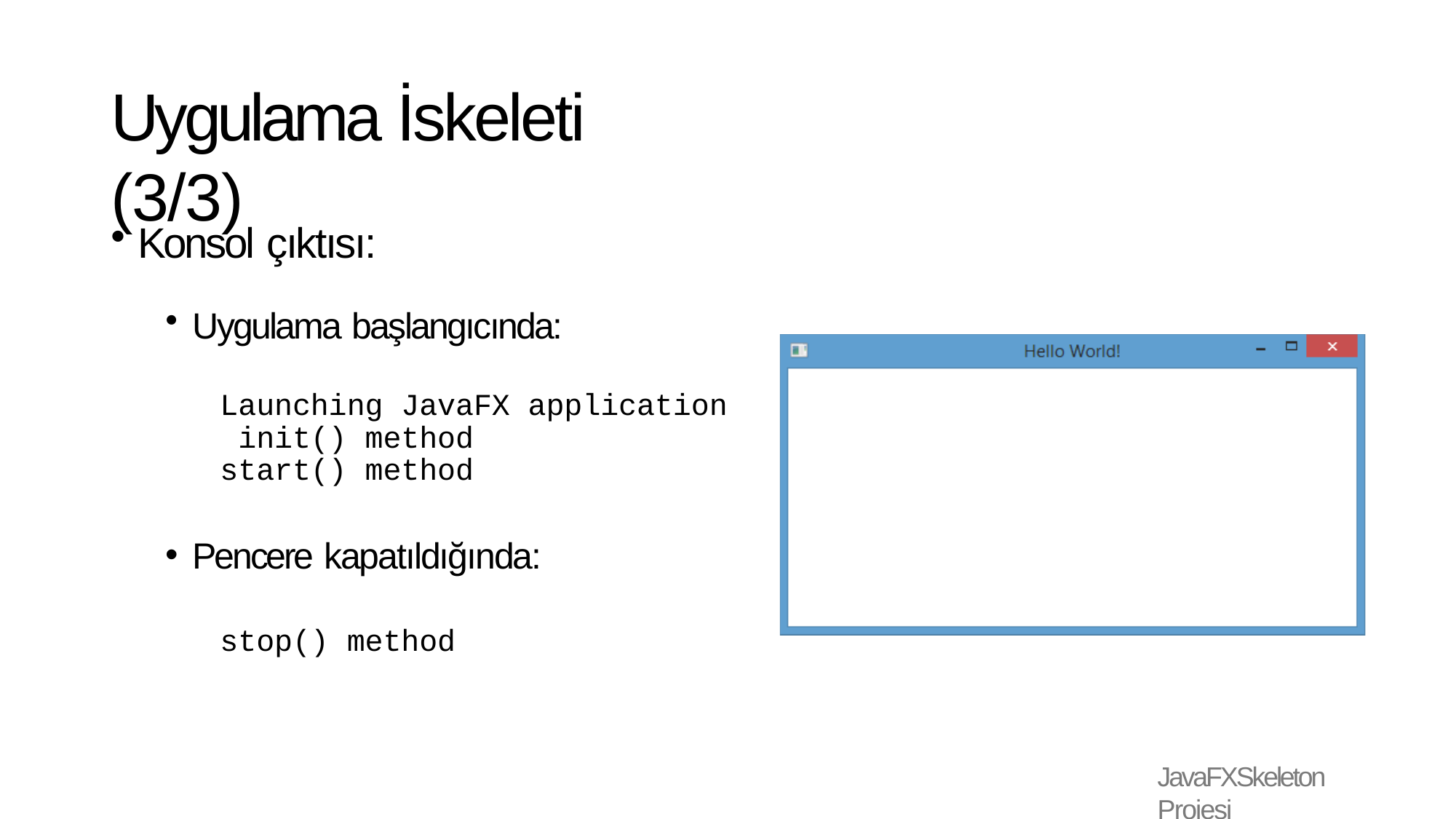

# Uygulama İskeleti (3/3)
Konsol çıktısı:
Uygulama başlangıcında:

Launching JavaFX application  init() method
start() method

Pencere kapatıldığında:

stop() method

JavaFXSkeleton Projesi